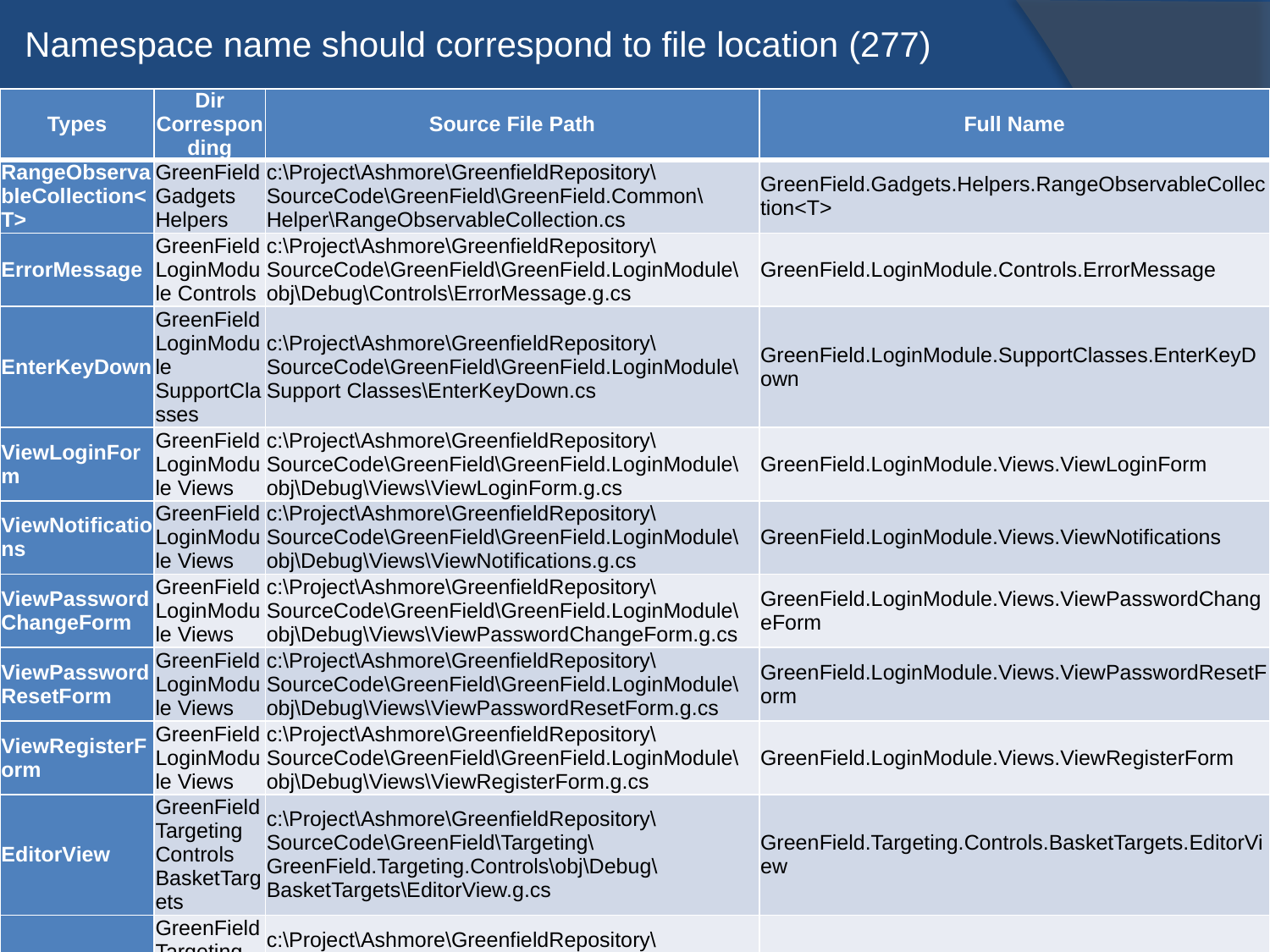

# Namespace name should correspond to file location (277)
| Types | Dir Corresponding | Source File Path | Full Name |
| --- | --- | --- | --- |
| RangeObservableCollection<T> | GreenField Gadgets Helpers | c:\Project\Ashmore\GreenfieldRepository\SourceCode\GreenField\GreenField.Common\Helper\RangeObservableCollection.cs | GreenField.Gadgets.Helpers.RangeObservableCollection<T> |
| ErrorMessage | GreenField LoginModule Controls | c:\Project\Ashmore\GreenfieldRepository\SourceCode\GreenField\GreenField.LoginModule\obj\Debug\Controls\ErrorMessage.g.cs | GreenField.LoginModule.Controls.ErrorMessage |
| EnterKeyDown | GreenField LoginModule SupportClasses | c:\Project\Ashmore\GreenfieldRepository\SourceCode\GreenField\GreenField.LoginModule\Support Classes\EnterKeyDown.cs | GreenField.LoginModule.SupportClasses.EnterKeyDown |
| ViewLoginForm | GreenField LoginModule Views | c:\Project\Ashmore\GreenfieldRepository\SourceCode\GreenField\GreenField.LoginModule\obj\Debug\Views\ViewLoginForm.g.cs | GreenField.LoginModule.Views.ViewLoginForm |
| ViewNotifications | GreenField LoginModule Views | c:\Project\Ashmore\GreenfieldRepository\SourceCode\GreenField\GreenField.LoginModule\obj\Debug\Views\ViewNotifications.g.cs | GreenField.LoginModule.Views.ViewNotifications |
| ViewPasswordChangeForm | GreenField LoginModule Views | c:\Project\Ashmore\GreenfieldRepository\SourceCode\GreenField\GreenField.LoginModule\obj\Debug\Views\ViewPasswordChangeForm.g.cs | GreenField.LoginModule.Views.ViewPasswordChangeForm |
| ViewPasswordResetForm | GreenField LoginModule Views | c:\Project\Ashmore\GreenfieldRepository\SourceCode\GreenField\GreenField.LoginModule\obj\Debug\Views\ViewPasswordResetForm.g.cs | GreenField.LoginModule.Views.ViewPasswordResetForm |
| ViewRegisterForm | GreenField LoginModule Views | c:\Project\Ashmore\GreenfieldRepository\SourceCode\GreenField\GreenField.LoginModule\obj\Debug\Views\ViewRegisterForm.g.cs | GreenField.LoginModule.Views.ViewRegisterForm |
| EditorView | GreenField Targeting Controls BasketTargets | c:\Project\Ashmore\GreenfieldRepository\SourceCode\GreenField\Targeting\GreenField.Targeting.Controls\obj\Debug\BasketTargets\EditorView.g.cs | GreenField.Targeting.Controls.BasketTargets.EditorView |
| PickerView | GreenField Targeting Controls BasketTargets | c:\Project\Ashmore\GreenfieldRepository\SourceCode\GreenField\Targeting\GreenField.Targeting.Controls\obj\Debug\BasketTargets\PickerView.g.cs | GreenField.Targeting.Controls.BasketTargets.PickerView |
| RootView | GreenField Targeting Controls BasketTargets | c:\Project\Ashmore\GreenfieldRepository\SourceCode\GreenField\Targeting\GreenField.Targeting.Controls\obj\Debug\BasketTargets\RootView.g.cs | GreenField.Targeting.Controls.BasketTargets.RootView |
| EditorView | GreenField Targeting Controls BottomUp | c:\Project\Ashmore\GreenfieldRepository\SourceCode\GreenField\Targeting\GreenField.Targeting.Controls\obj\Debug\BottomUp\EditorView.g.cs | GreenField.Targeting.Controls.BottomUp.EditorView |
| PortfolioPickerView | GreenField Targeting Controls BottomUp | c:\Project\Ashmore\GreenfieldRepository\SourceCode\GreenField\Targeting\GreenField.Targeting.Controls\obj\Debug\BottomUp\PortfolioPickerView.g.cs | GreenField.Targeting.Controls.BottomUp.PortfolioPickerView |
| RootView | GreenField Targeting Controls BottomUp | c:\Project\Ashmore\GreenfieldRepository\SourceCode\GreenField\Targeting\GreenField.Targeting.Controls\obj\Debug\BottomUp\RootView.g.cs | GreenField.Targeting.Controls.BottomUp.RootView |
| EditorView | GreenField Targeting Controls BroadGlobalActive | c:\Project\Ashmore\GreenfieldRepository\SourceCode\GreenField\Targeting\GreenField.Targeting.Controls\obj\Debug\BroadGlobalActive\EditorView.g.cs | GreenField.Targeting.Controls.BroadGlobalActive.EditorView |
| RootView | GreenField Targeting Controls BroadGlobalActive | c:\Project\Ashmore\GreenfieldRepository\SourceCode\GreenField\Targeting\GreenField.Targeting.Controls\obj\Debug\BroadGlobalActive\RootView.g.cs | GreenField.Targeting.Controls.BroadGlobalActive.RootView |
| PickerView | GreenField Targeting Controls BroadGlobalActive | c:\Project\Ashmore\GreenfieldRepository\SourceCode\GreenField\Targeting\GreenField.Targeting.Controls\obj\Debug\BroadGlobalActive\PickerView.g.cs | GreenField.Targeting.Controls.BroadGlobalActive.PickerView |
| ErrorMessage | GreenField AdministrationModule Controls | c:\Project\Ashmore\GreenfieldRepository\SourceCode\GreenField\GreenField.AdministrationModule\obj\Debug\Controls\ErrorMessage.g.cs | GreenField.AdministrationModule.Controls.ErrorMessage |
| ChildCreateNewRole | GreenField AdministrationModule Views | c:\Project\Ashmore\GreenfieldRepository\SourceCode\GreenField\GreenField.AdministrationModule\obj\Debug\Views\ChildCreateNewRole.g.cs | GreenField.AdministrationModule.Views.ChildCreateNewRole |
| Home | GreenField AdministrationModule Views | c:\Project\Ashmore\GreenfieldRepository\SourceCode\GreenField\GreenField.AdministrationModule\obj\Debug\Views\Home.g.cs | GreenField.AdministrationModule.Views.Home |
| ViewManageRoles | GreenField AdministrationModule Views | c:\Project\Ashmore\GreenfieldRepository\SourceCode\GreenField\GreenField.AdministrationModule\obj\Debug\Views\ViewManageRoles.g.cs | GreenField.AdministrationModule.Views.ViewManageRoles |
| ViewManageUsers | GreenField AdministrationModule Views | c:\Project\Ashmore\GreenfieldRepository\SourceCode\GreenField\GreenField.AdministrationModule\obj\Debug\Views\ViewManageUsers.g.cs | GreenField.AdministrationModule.Views.ViewManageUsers |
| ICNavigationInfo | GreenField Gadgets Models | c:\Project\Ashmore\GreenfieldRepository\SourceCode\GreenField\GreenField.Gadgets\Helpers\ICNavigationInfo.cs | GreenField.Gadgets.Models.ICNavigationInfo |
| ICNavigation | GreenField Gadgets Models | c:\Project\Ashmore\GreenfieldRepository\SourceCode\GreenField\GreenField.Gadgets\Helpers\ICNavigationInfo.cs | GreenField.Gadgets.Models.ICNavigation |
| ChildExportOptions | GreenField Gadgets Helpers | c:\Project\Ashmore\GreenfieldRepository\SourceCode\GreenField\GreenField.Gadgets\obj\Debug\Helpers\ChildExportOptions.g.cs | GreenField.Gadgets.Helpers.ChildExportOptions |
38